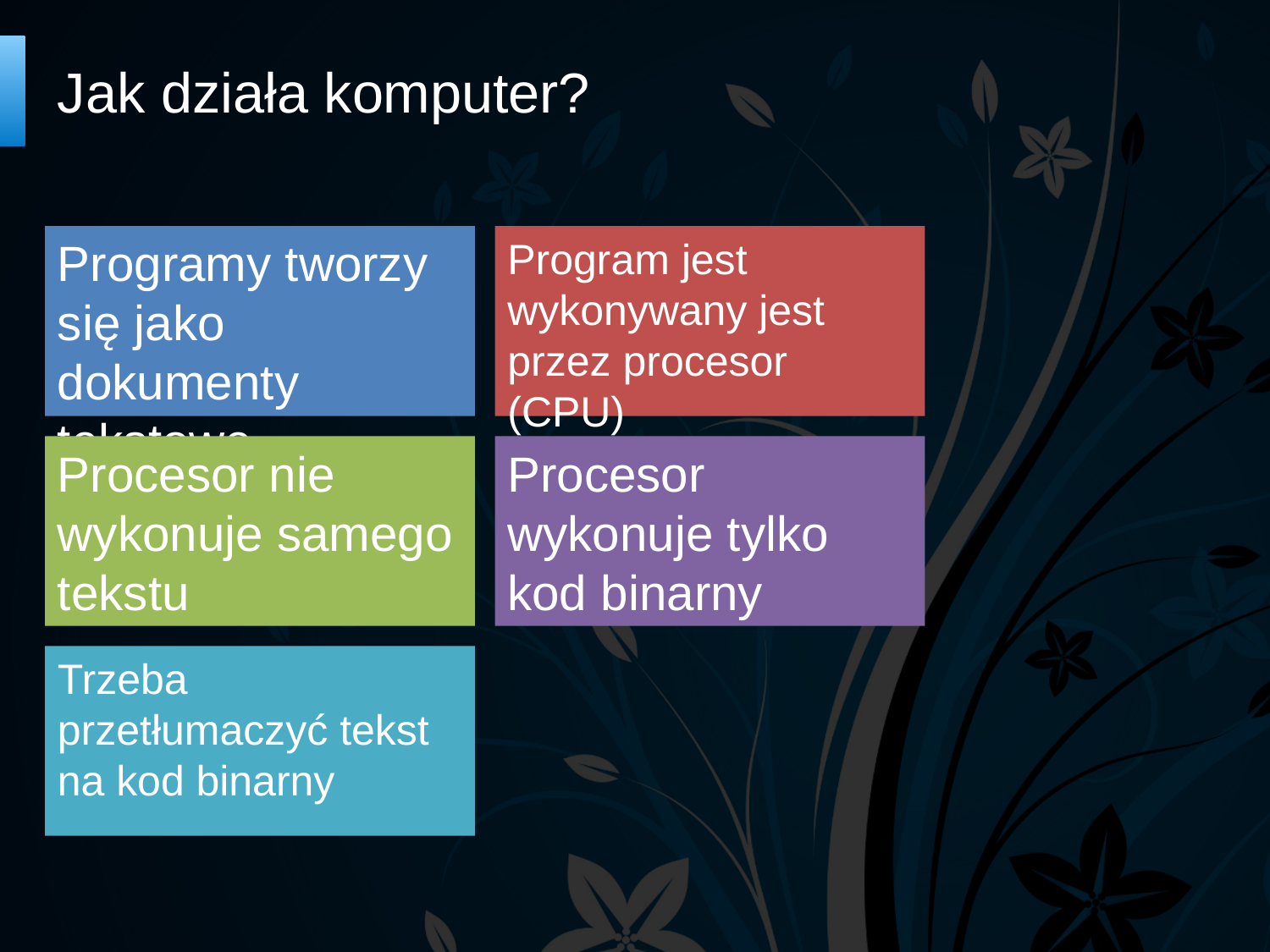

# Jak działa komputer?
Programy tworzy się jako dokumenty tekstowe
Program jest wykonywany jest przez procesor (CPU)
Procesor nie wykonuje samego tekstu
Procesor wykonuje tylko kod binarny
Trzeba przetłumaczyć tekst na kod binarny